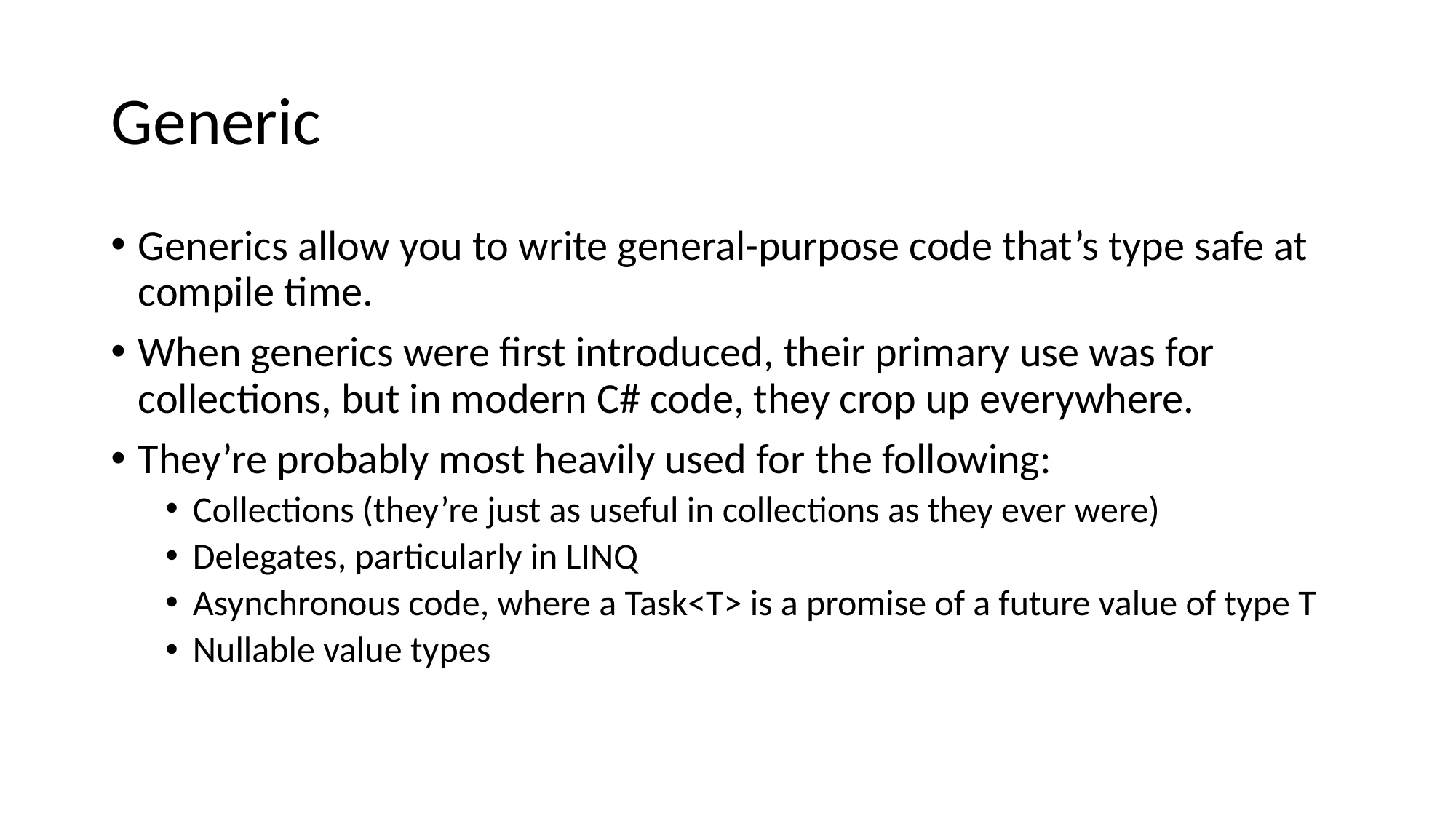

# Generic
Generics allow you to write general-purpose code that’s type safe at compile time.
When generics were first introduced, their primary use was for collections, but in modern C# code, they crop up everywhere.
They’re probably most heavily used for the following:
Collections (they’re just as useful in collections as they ever were)
Delegates, particularly in LINQ
Asynchronous code, where a Task<T> is a promise of a future value of type T
Nullable value types